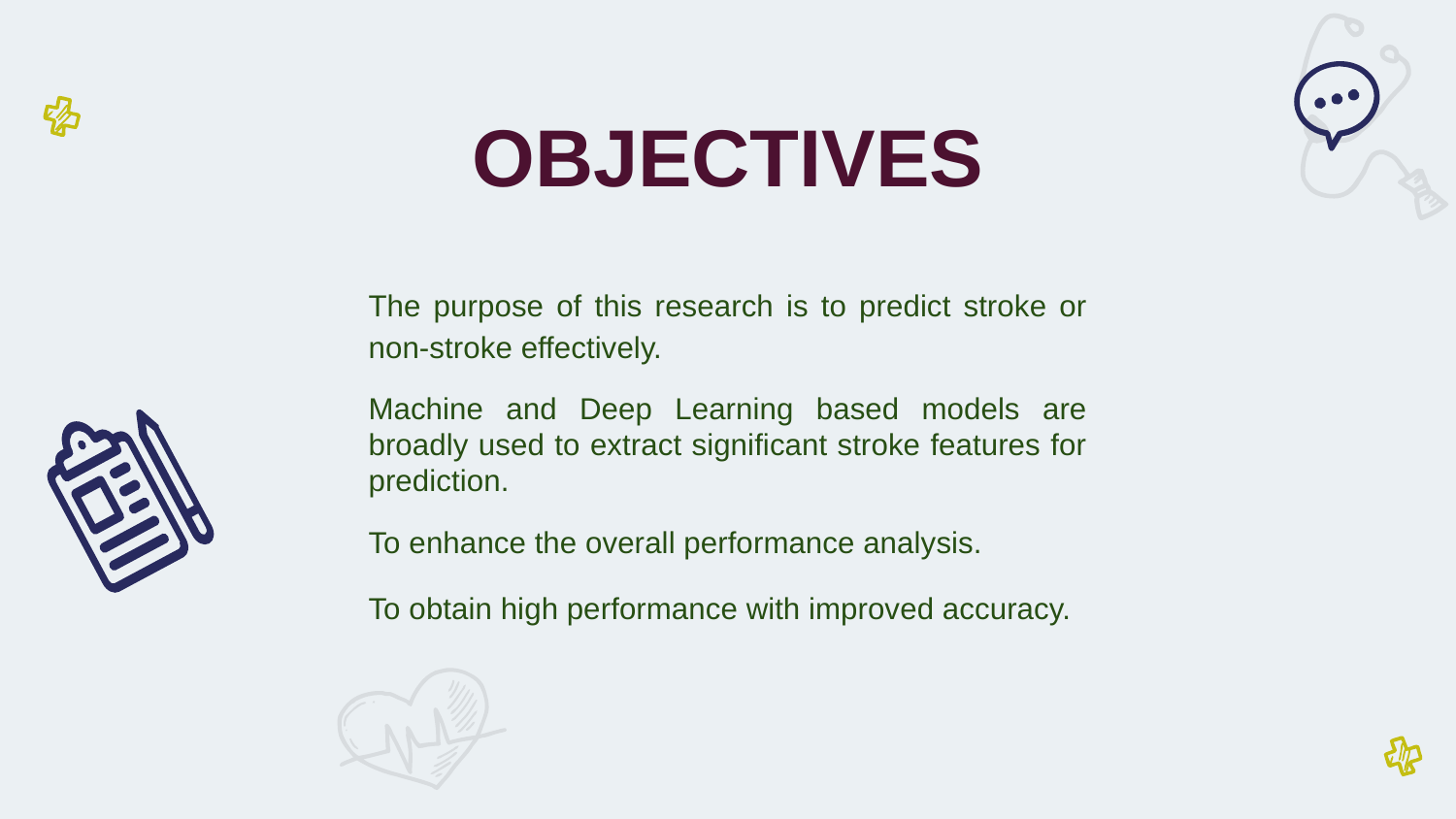

OBJECTIVES
The purpose of this research is to predict stroke or non-stroke effectively.
Machine and Deep Learning based models are broadly used to extract significant stroke features for prediction.
To enhance the overall performance analysis.
To obtain high performance with improved accuracy.